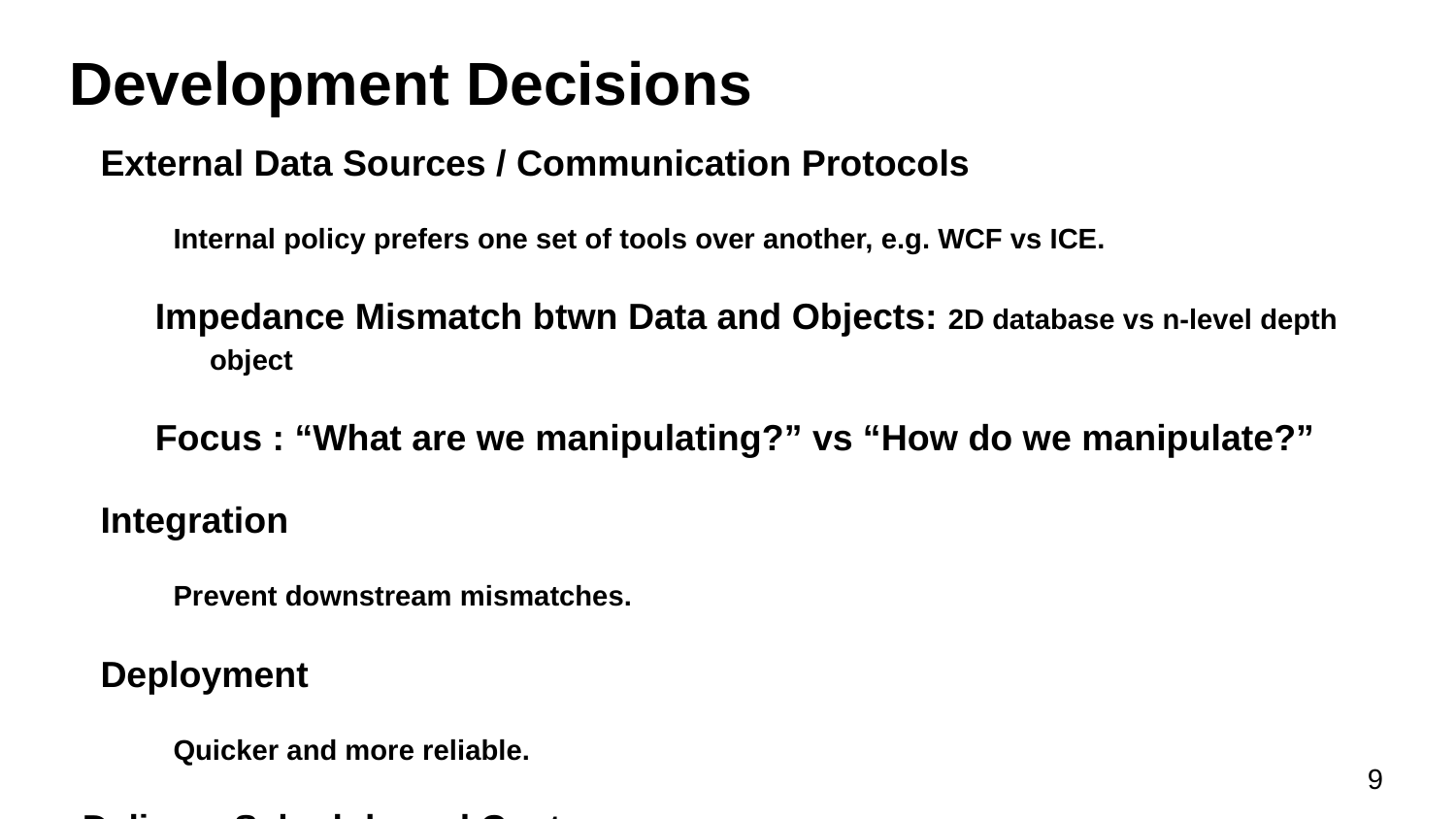

# Development Decisions
External Data Sources / Communication Protocols
Internal policy prefers one set of tools over another, e.g. WCF vs ICE.
Impedance Mismatch btwn Data and Objects: 2D database vs n-level depth object
Focus : “What are we manipulating?” vs “How do we manipulate?”
Integration
Prevent downstream mismatches.
Deployment
Quicker and more reliable.
Delivery Schedule and Costs

9